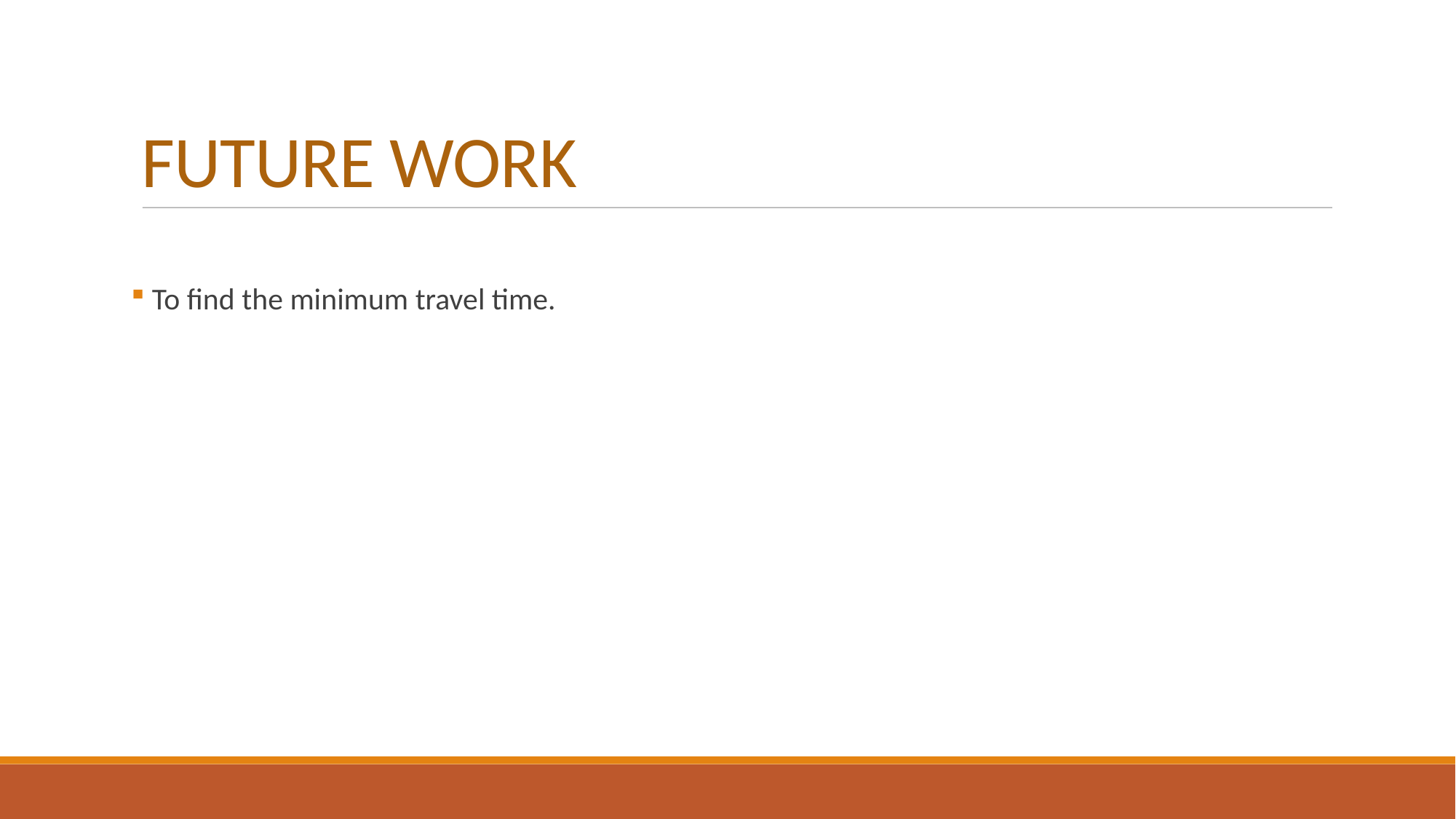

FUTURE WORK

 To find the minimum travel time.